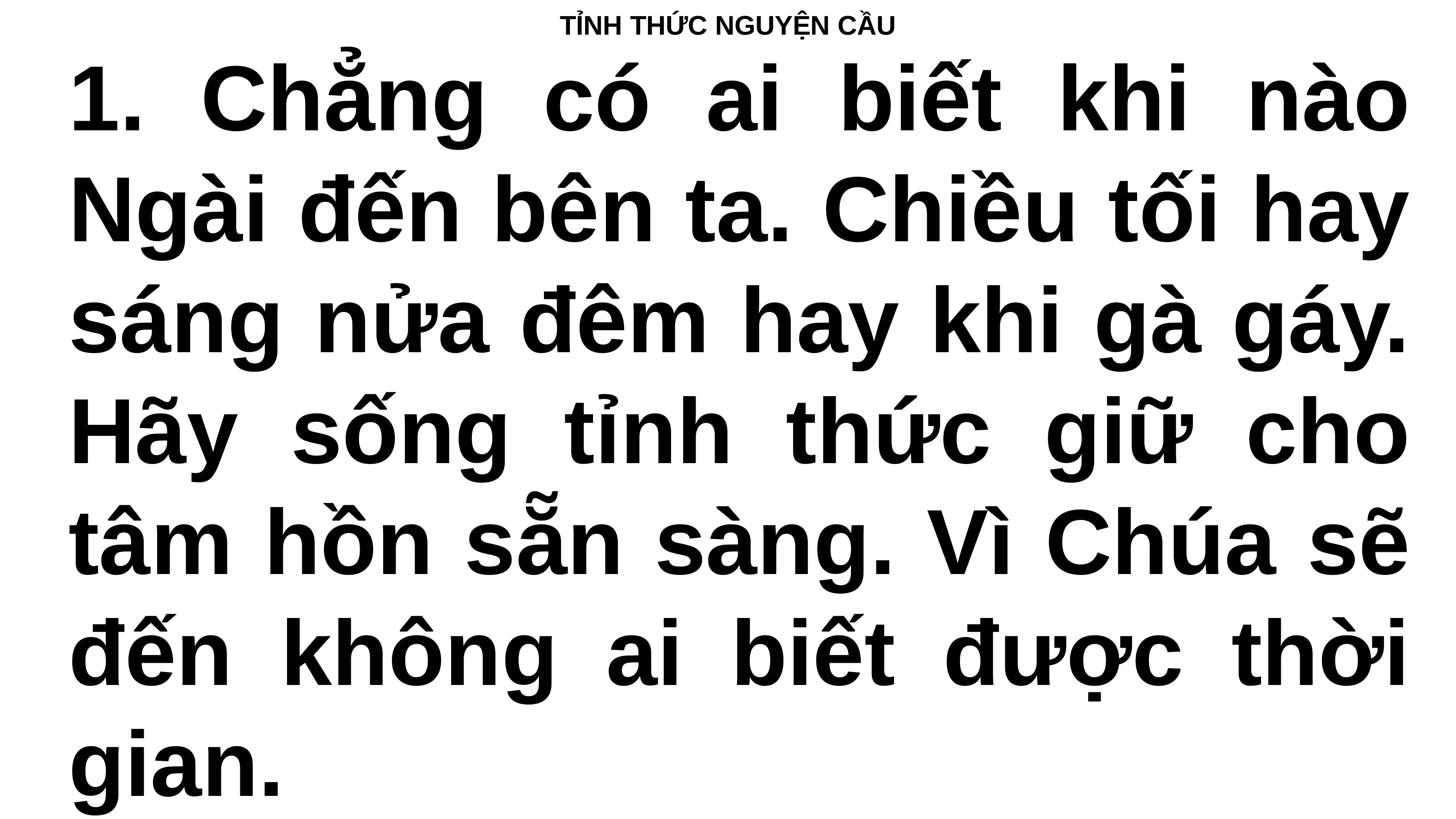

TỈNH THỨC NGUYỆN CẦU
1. Chẳng có ai biết khi nào Ngài đến bên ta. Chiều tối hay sáng nửa đêm hay khi gà gáy. Hãy sống tỉnh thức giữ cho tâm hồn sẵn sàng. Vì Chúa sẽ đến không ai biết được thời gian.